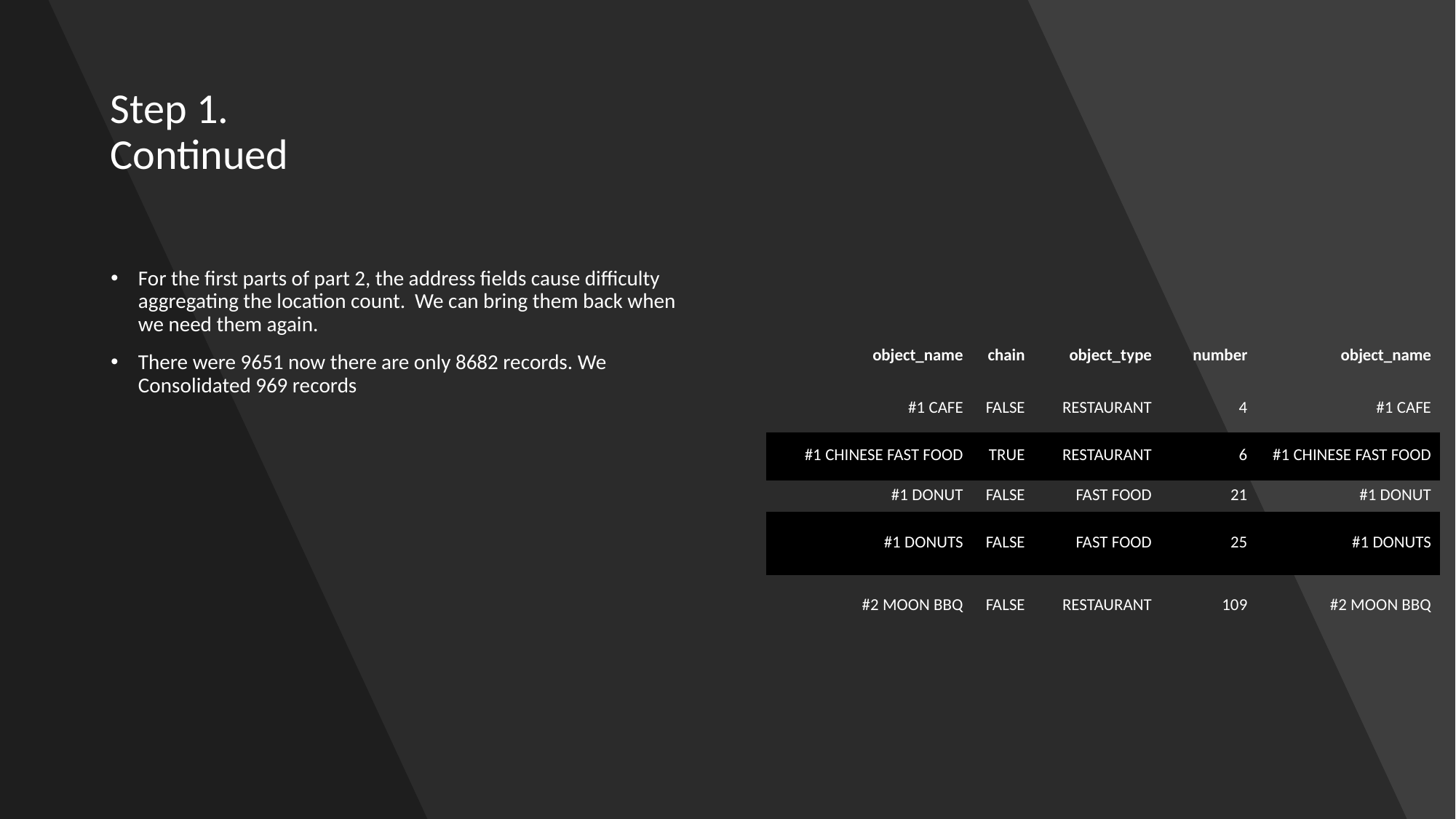

# Step 1. Continued
For the first parts of part 2, the address fields cause difficulty aggregating the location count.  We can bring them back when we need them again.
There were 9651 now there are only 8682 records. We Consolidated 969 records
| object\_name | chain | object\_type | number | object\_name |
| --- | --- | --- | --- | --- |
| #1 CAFE | FALSE | RESTAURANT | 4 | #1 CAFE |
| #1 CHINESE FAST FOOD | TRUE | RESTAURANT | 6 | #1 CHINESE FAST FOOD |
| #1 DONUT | FALSE | FAST FOOD | 21 | #1 DONUT |
| #1 DONUTS | FALSE | FAST FOOD | 25 | #1 DONUTS |
| #2 MOON BBQ | FALSE | RESTAURANT | 109 | #2 MOON BBQ |